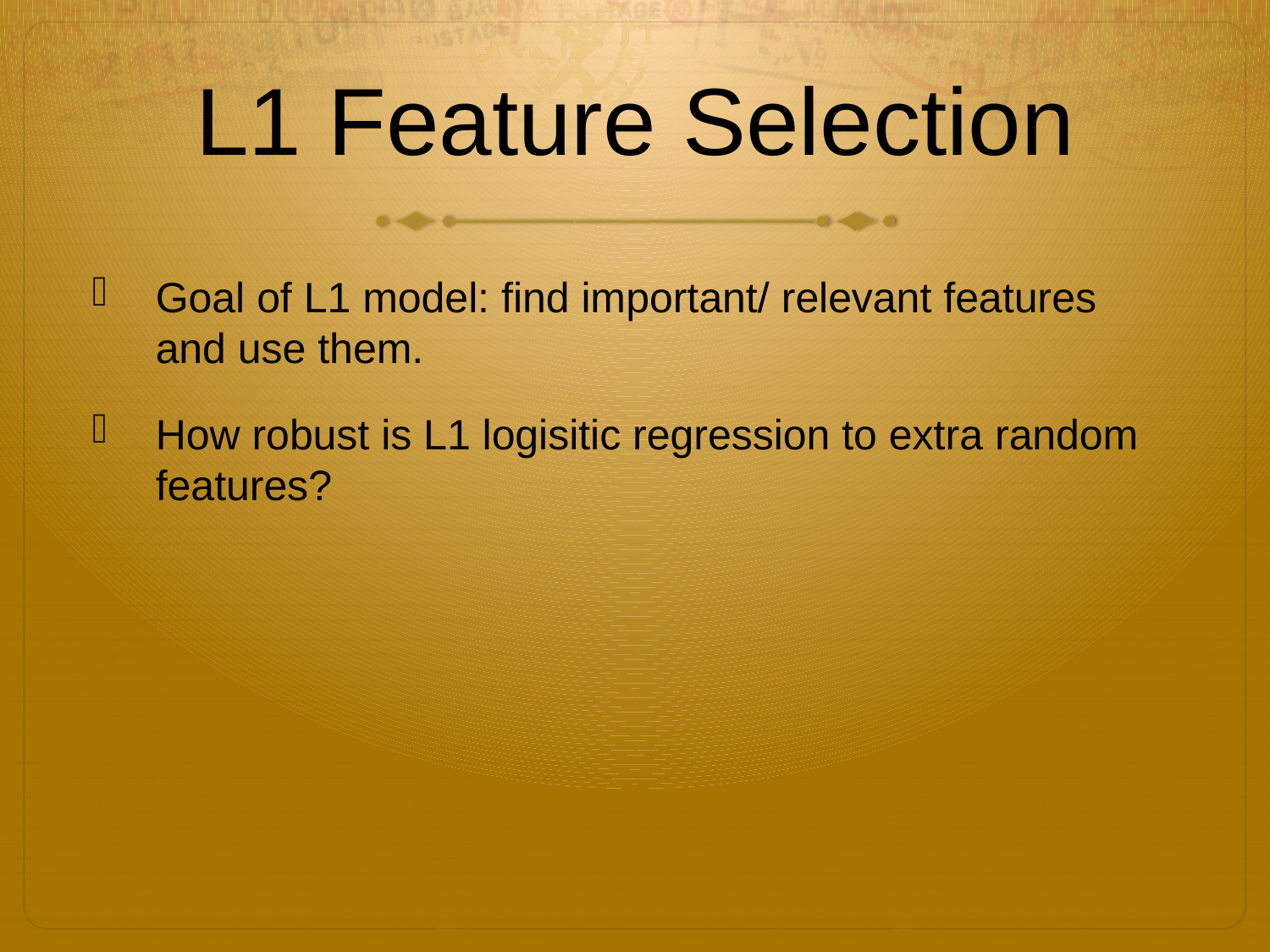

# L1 Feature Selection
Goal of L1 model: find important/ relevant features and use them.
How robust is L1 logisitic regression to extra random features?